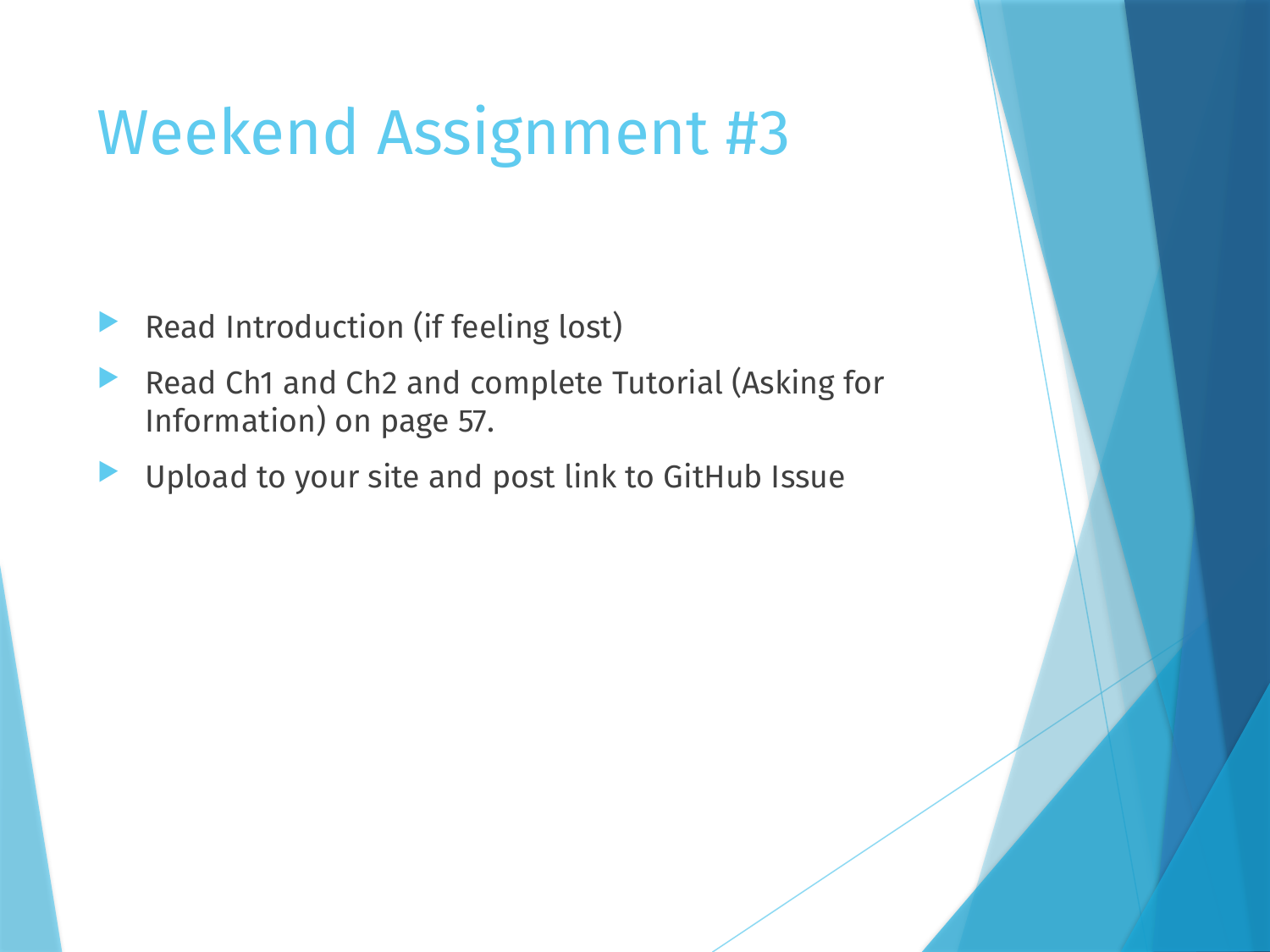

# Weekend Assignment #3
Read Introduction (if feeling lost)
Read Ch1 and Ch2 and complete Tutorial (Asking for Information) on page 57.
Upload to your site and post link to GitHub Issue